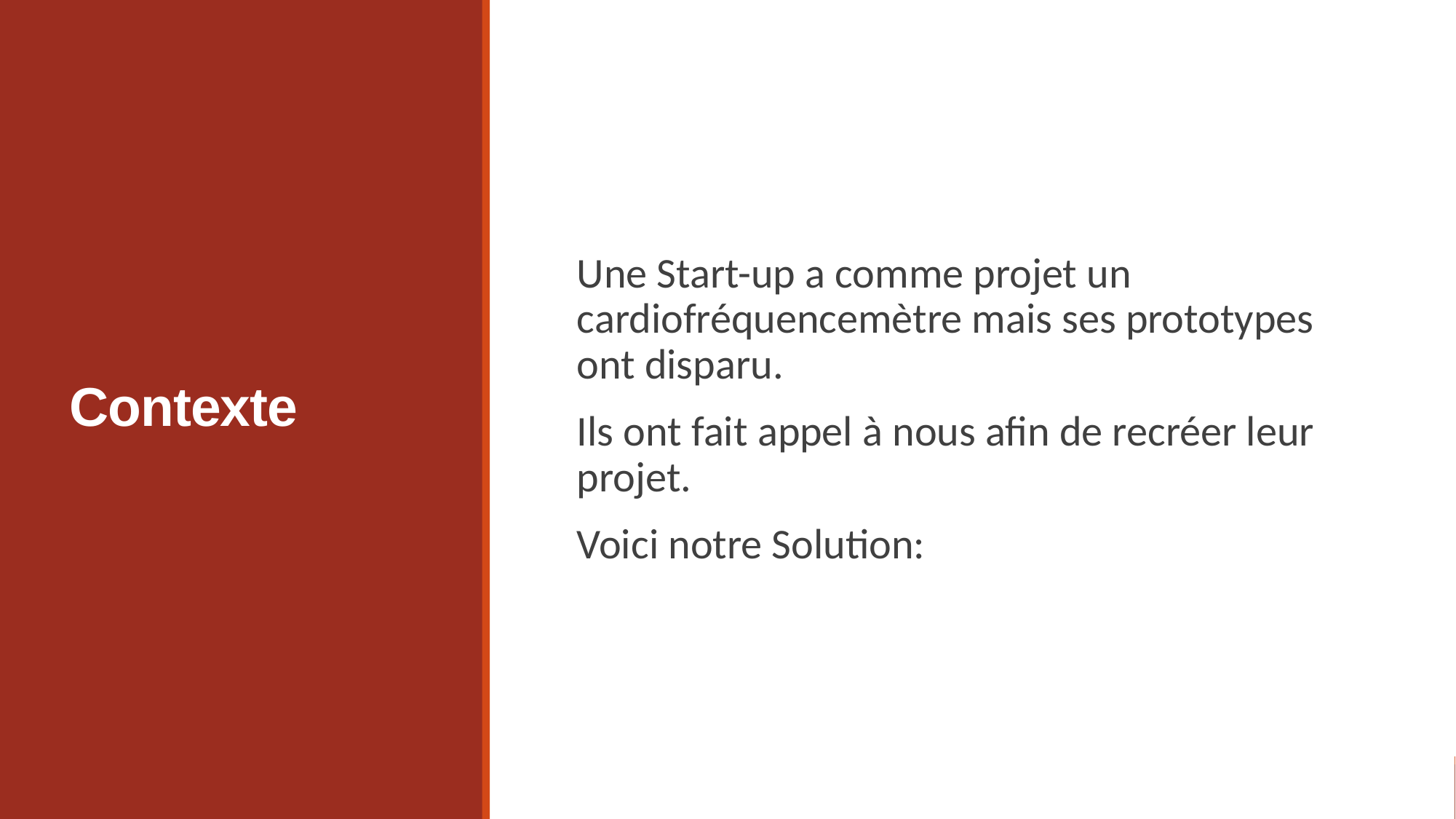

# Contexte
Une Start-up a comme projet un cardiofréquencemètre mais ses prototypes ont disparu.
Ils ont fait appel à nous afin de recréer leur projet.
Voici notre Solution: